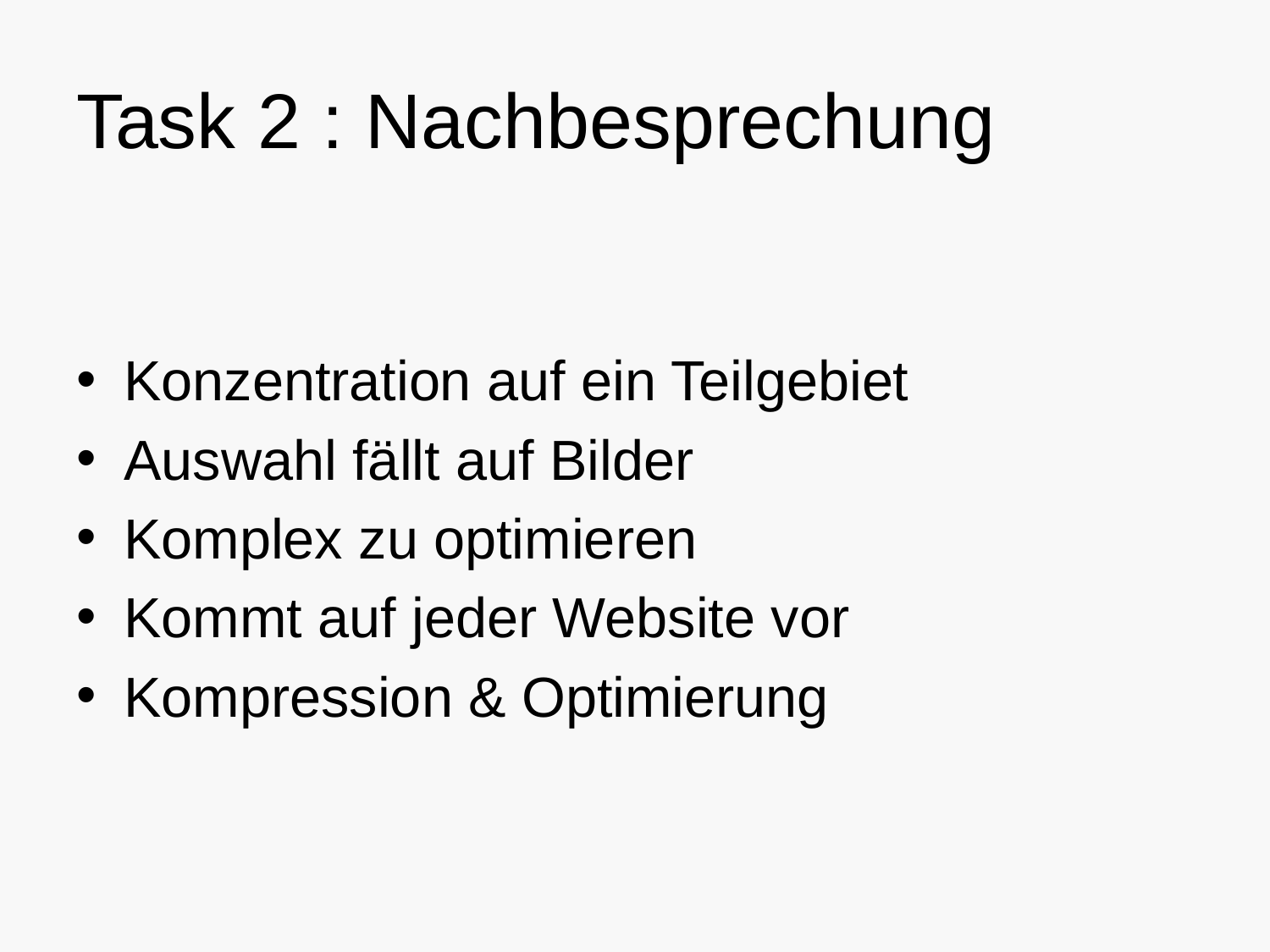

# Task 2 : Nachbesprechung
Konzentration auf ein Teilgebiet
Auswahl fällt auf Bilder
Komplex zu optimieren
Kommt auf jeder Website vor
Kompression & Optimierung